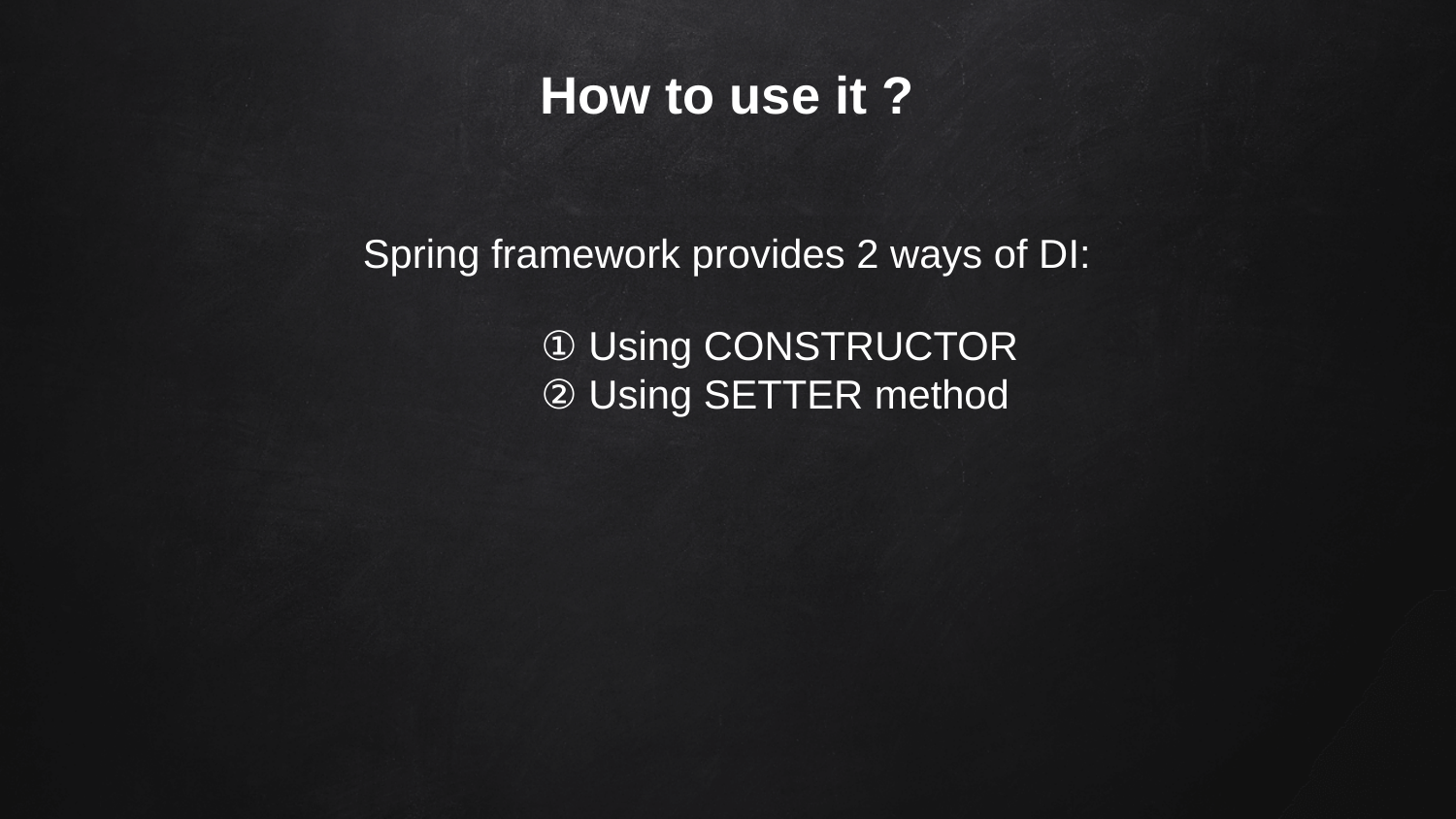

# How to use it ?
Spring framework provides 2 ways of DI:
① Using CONSTRUCTOR
② Using SETTER method